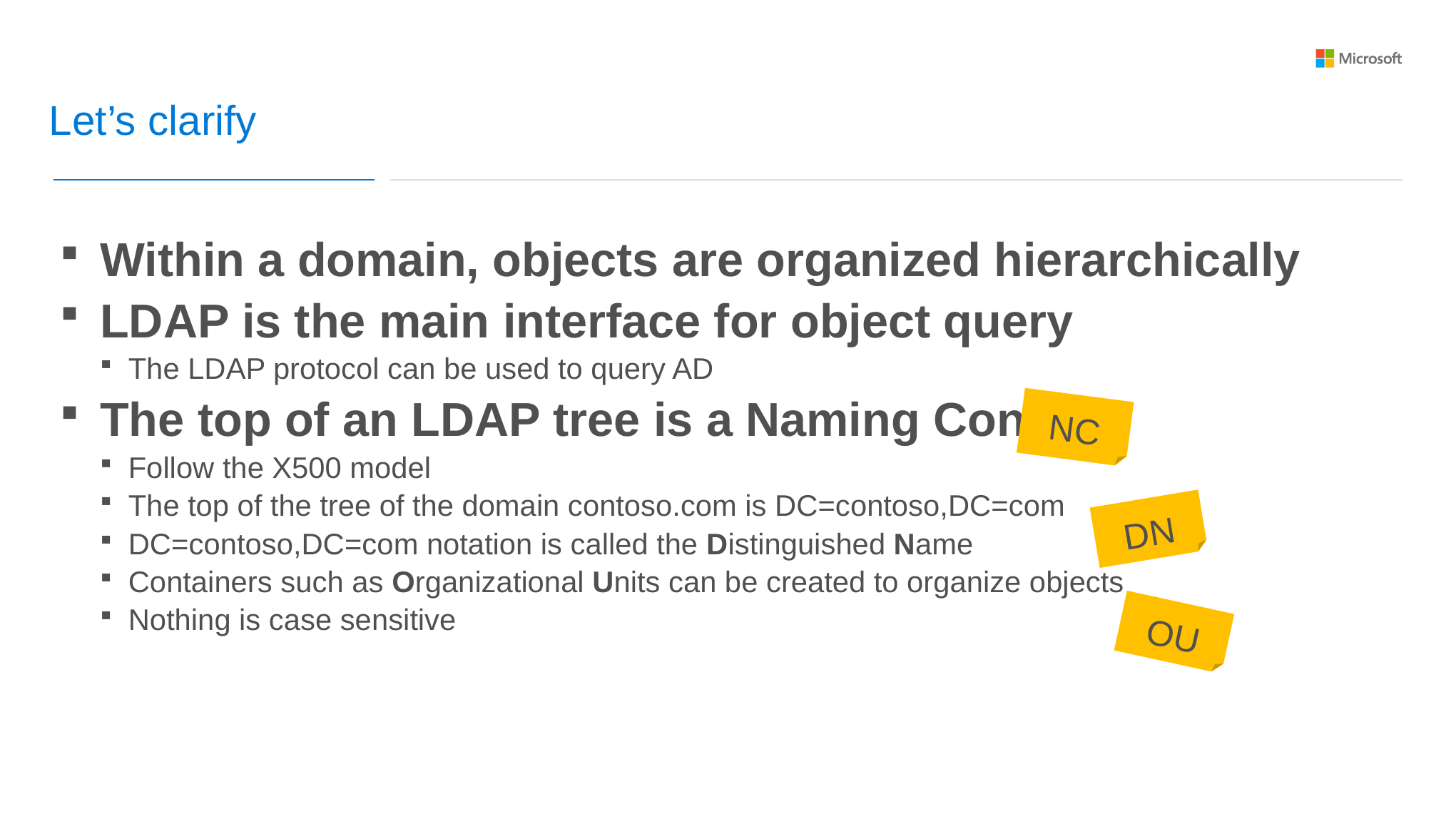

Let’s clarify
Within a domain, objects are organized hierarchically
LDAP is the main interface for object query
The LDAP protocol can be used to query AD
The top of an LDAP tree is a Naming Context
Follow the X500 model
The top of the tree of the domain contoso.com is DC=contoso,DC=com
DC=contoso,DC=com notation is called the Distinguished Name
Containers such as Organizational Units can be created to organize objects
Nothing is case sensitive

NC
DN
OU